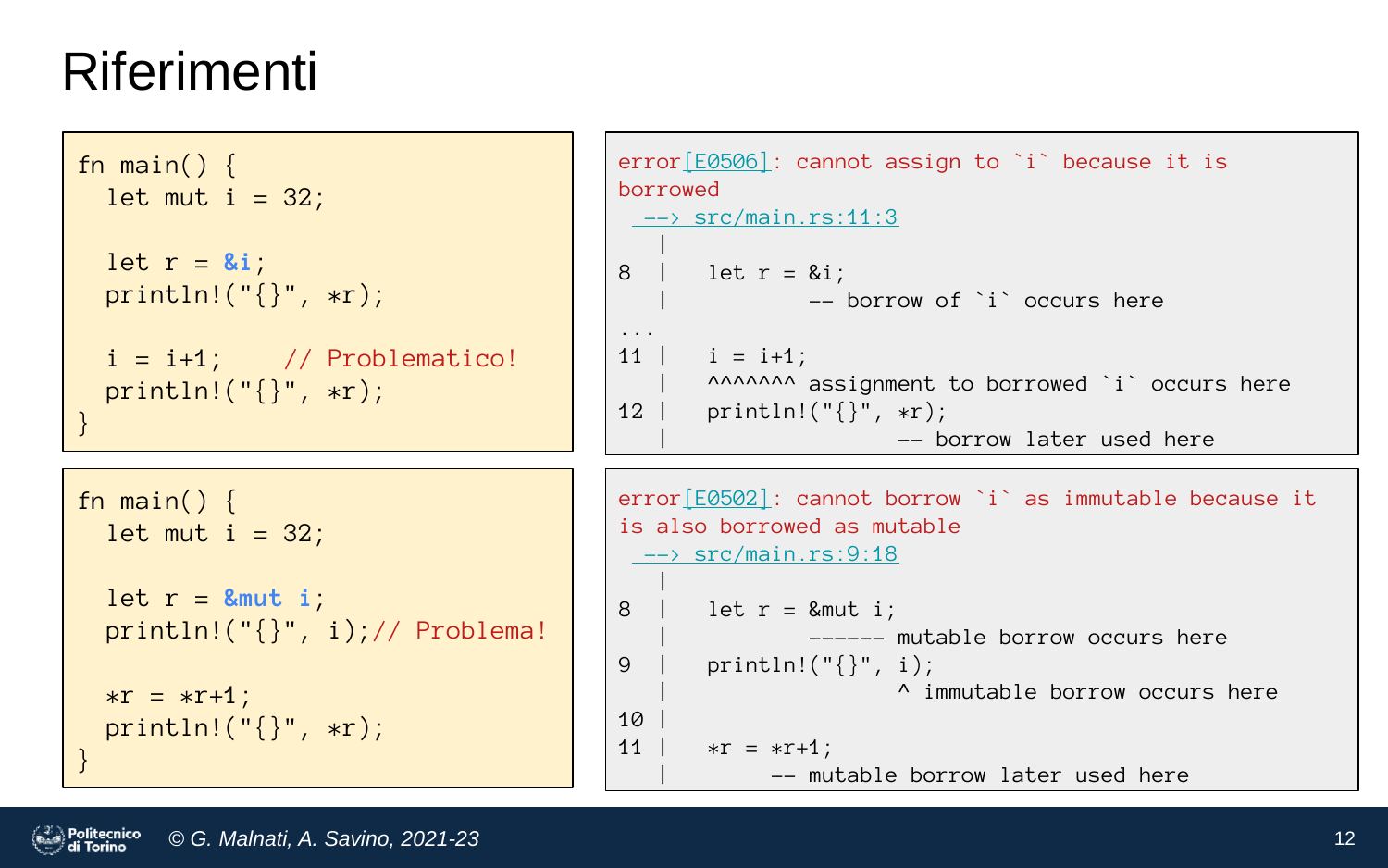

# Riferimenti
fn main() {
  let mut i = 32;

  let r = &i;
  println!("{}", *r);

  i = i+1;    // Problematico!
  println!("{}", *r);
}
error[E0506]: cannot assign to `i` because it is borrowed
  --> src/main.rs:11:3
   |
8  |   let r = &i;
   |           -- borrow of `i` occurs here
...
11 |   i = i+1;
   |   ^^^^^^^ assignment to borrowed `i` occurs here
12 |   println!("{}", *r);
   |                  -- borrow later used here
fn main() {
  let mut i = 32;

  let r = &mut i;
  println!("{}", i);// Problema!

  *r = *r+1;
  println!("{}", *r);
}
error[E0502]: cannot borrow `i` as immutable because it is also borrowed as mutable
  --> src/main.rs:9:18
   |
8  |   let r = &mut i;
   |           ------ mutable borrow occurs here
9  |   println!("{}", i);
   |                  ^ immutable borrow occurs here
10 |
11 |   *r = *r+1;
   |        -- mutable borrow later used here
12